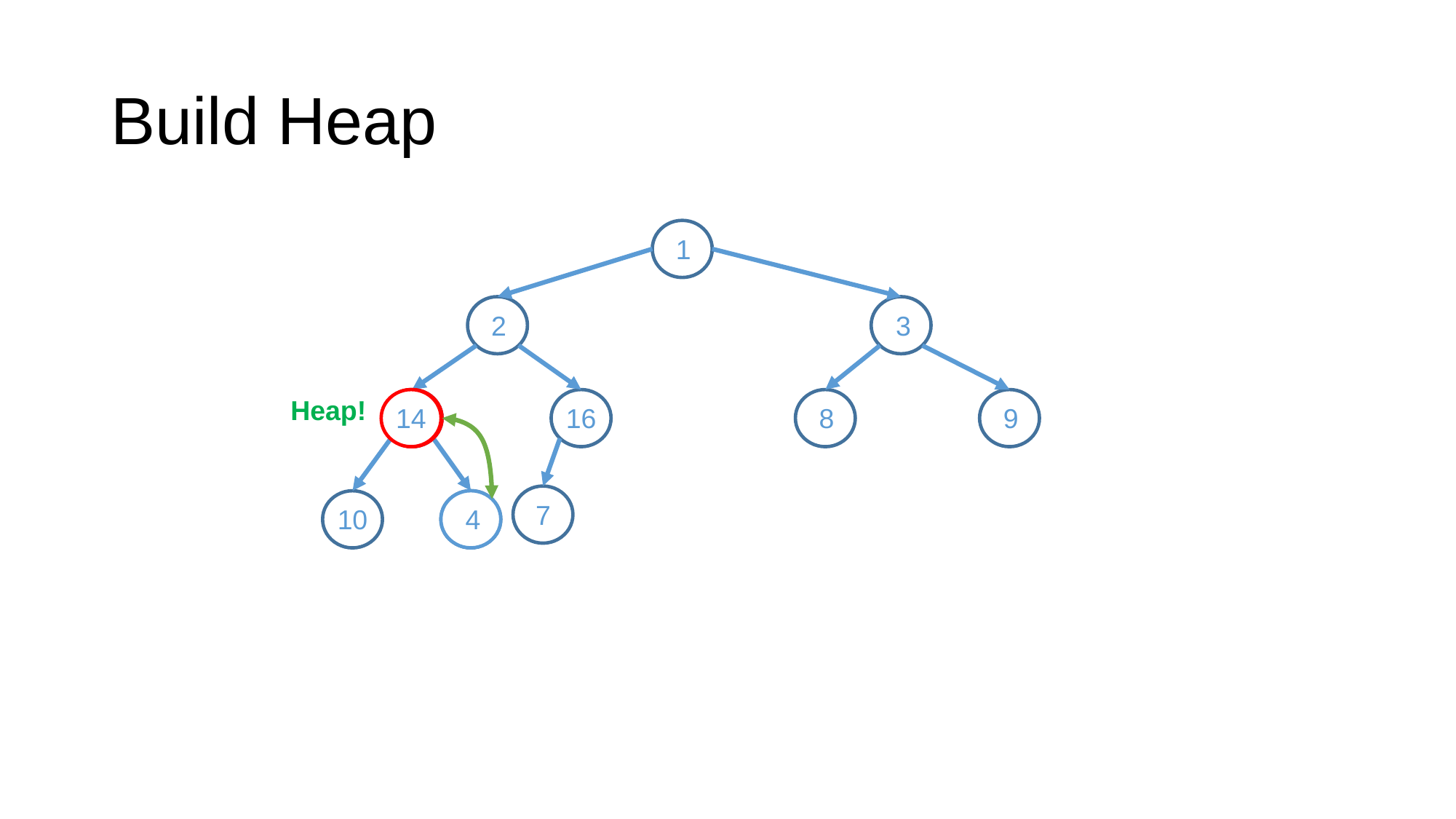

# Build Heap

1

2

3
Heap!
Adjust

14

4

16

8

9

7

14

4

10